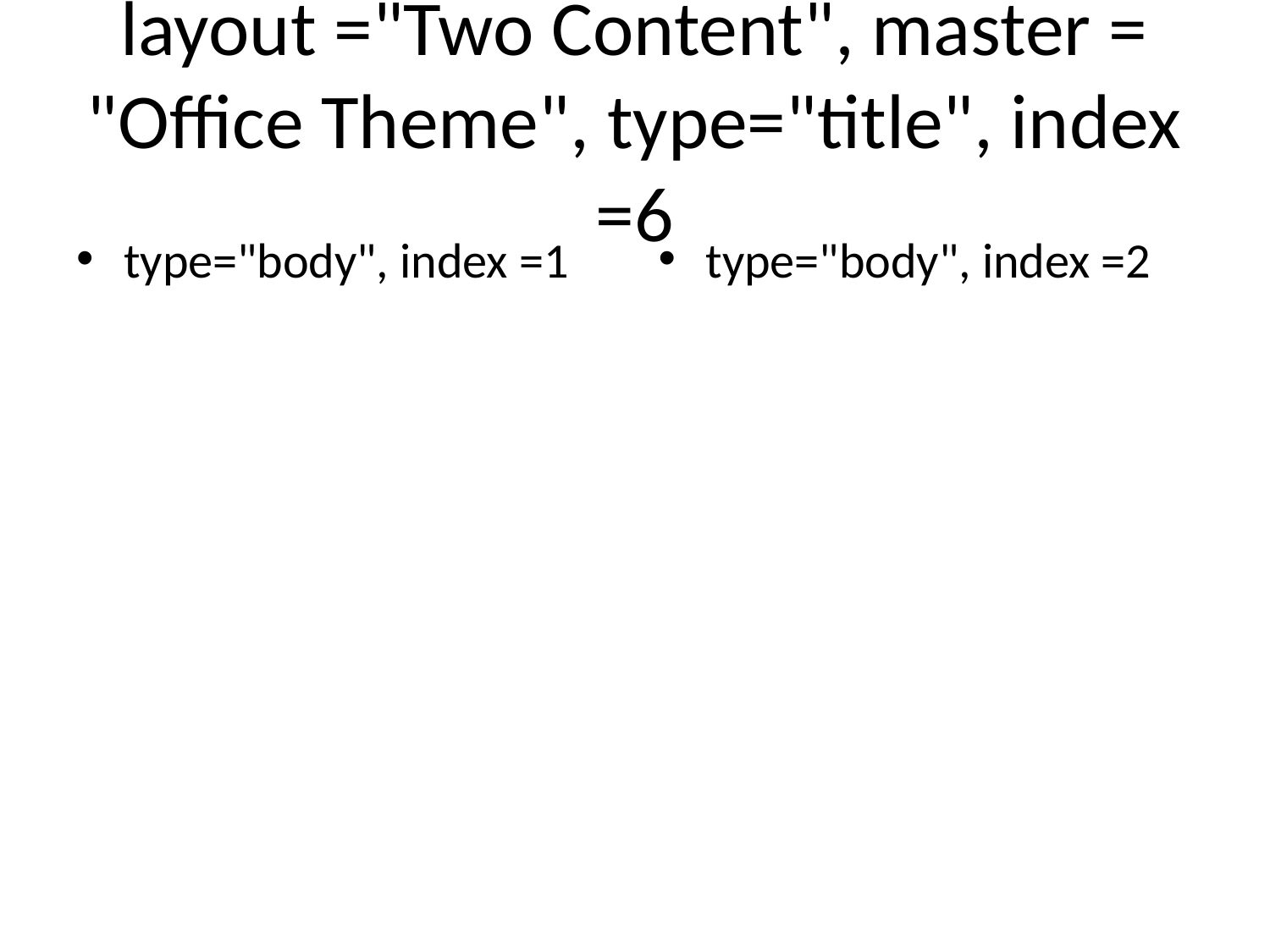

# layout ="Two Content", master = "Office Theme", type="title", index =6
type="body", index =1
type="body", index =2